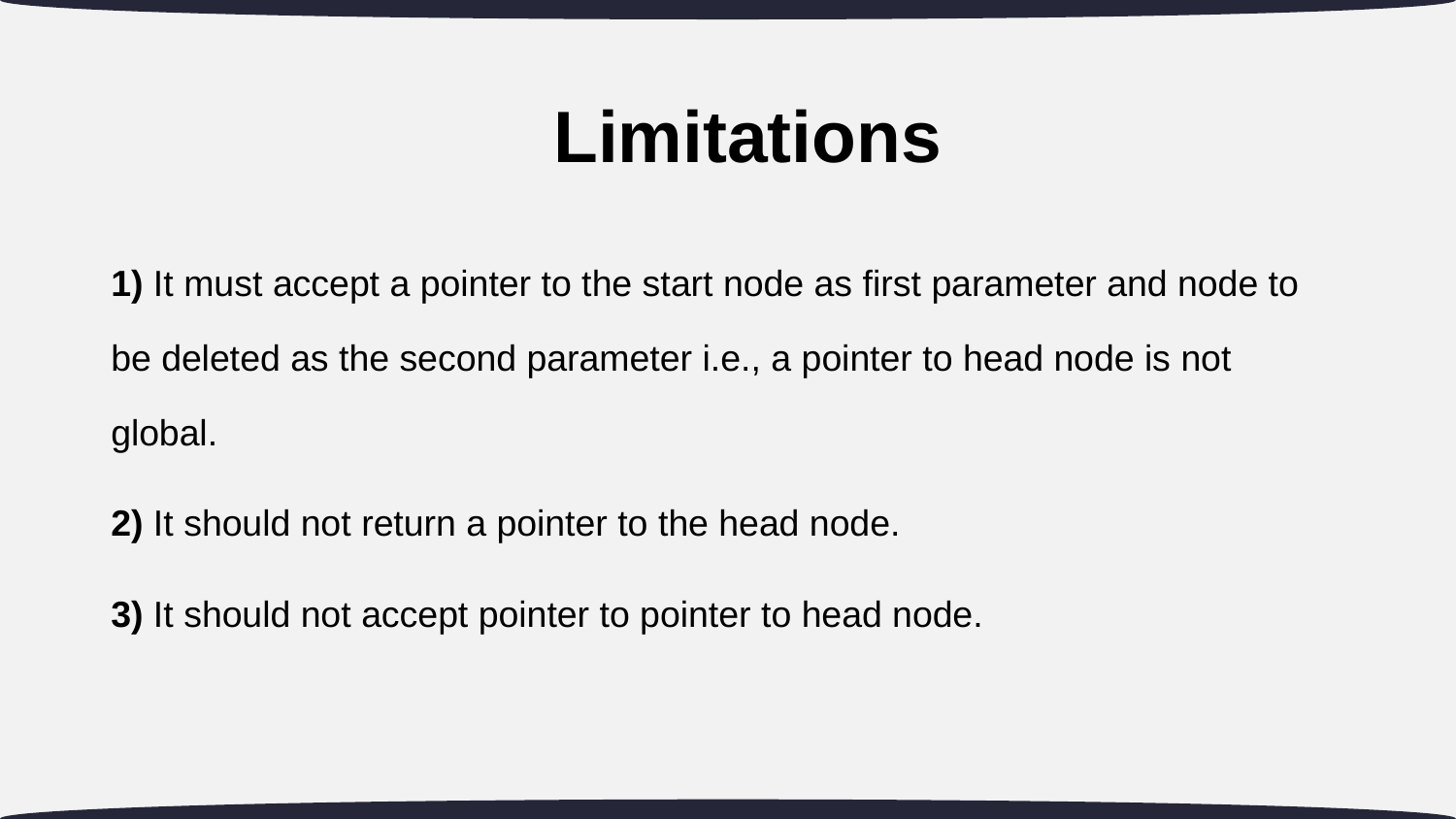

# Limitations
1) It must accept a pointer to the start node as first parameter and node to be deleted as the second parameter i.e., a pointer to head node is not global.
2) It should not return a pointer to the head node.
3) It should not accept pointer to pointer to head node.